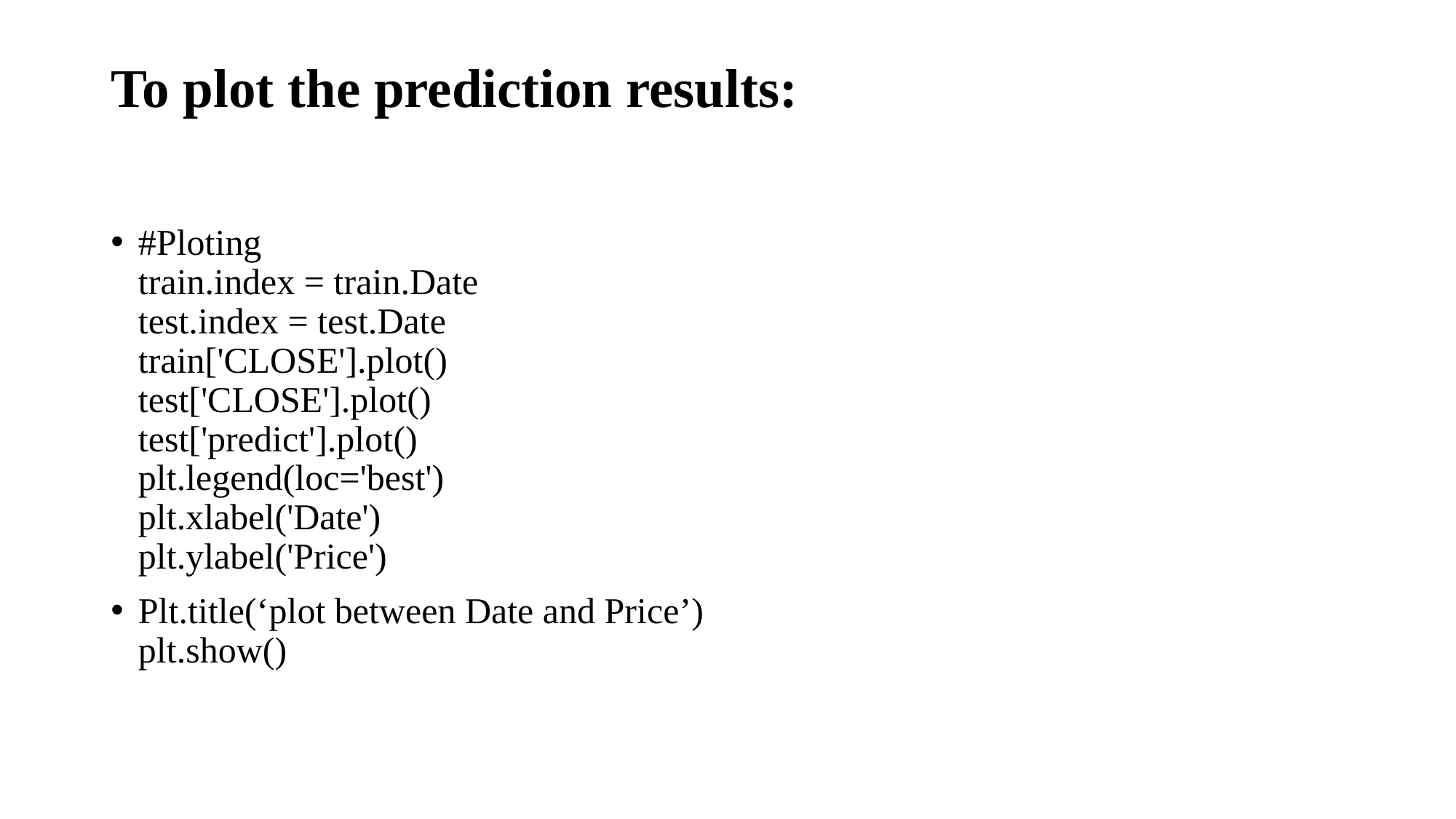

# To plot the prediction results:
#Ploting
train.index = train.Date
test.index = test.Date
train['CLOSE'].plot()
test['CLOSE'].plot()
test['predict'].plot()
plt.legend(loc='best')
plt.xlabel('Date')
plt.ylabel('Price')
Plt.title(‘plot between Date and Price’)
plt.show()